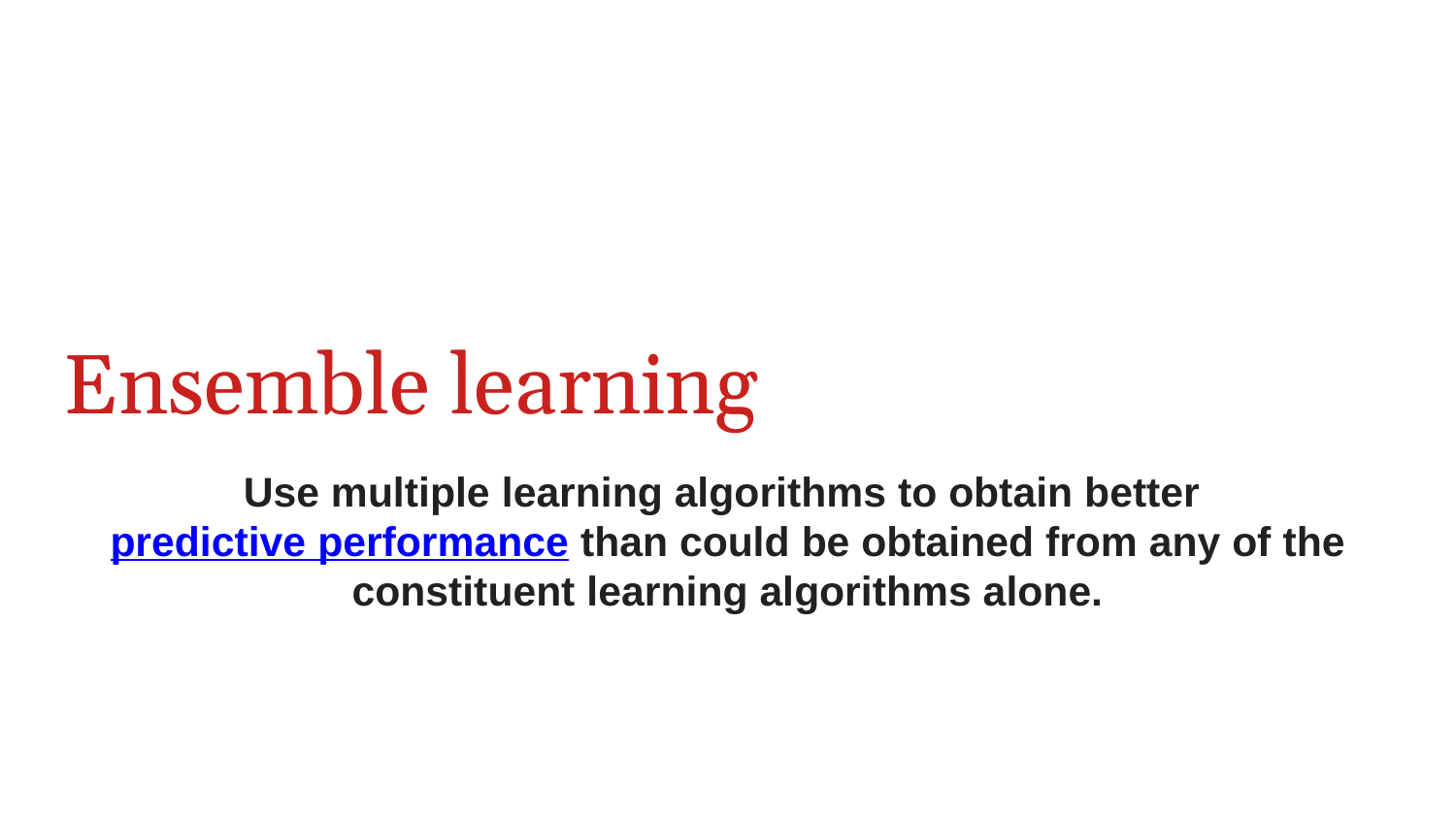

Ensemble learning
Use multiple learning algorithms to obtain better predictive performance than could be obtained from any of the constituent learning algorithms alone.